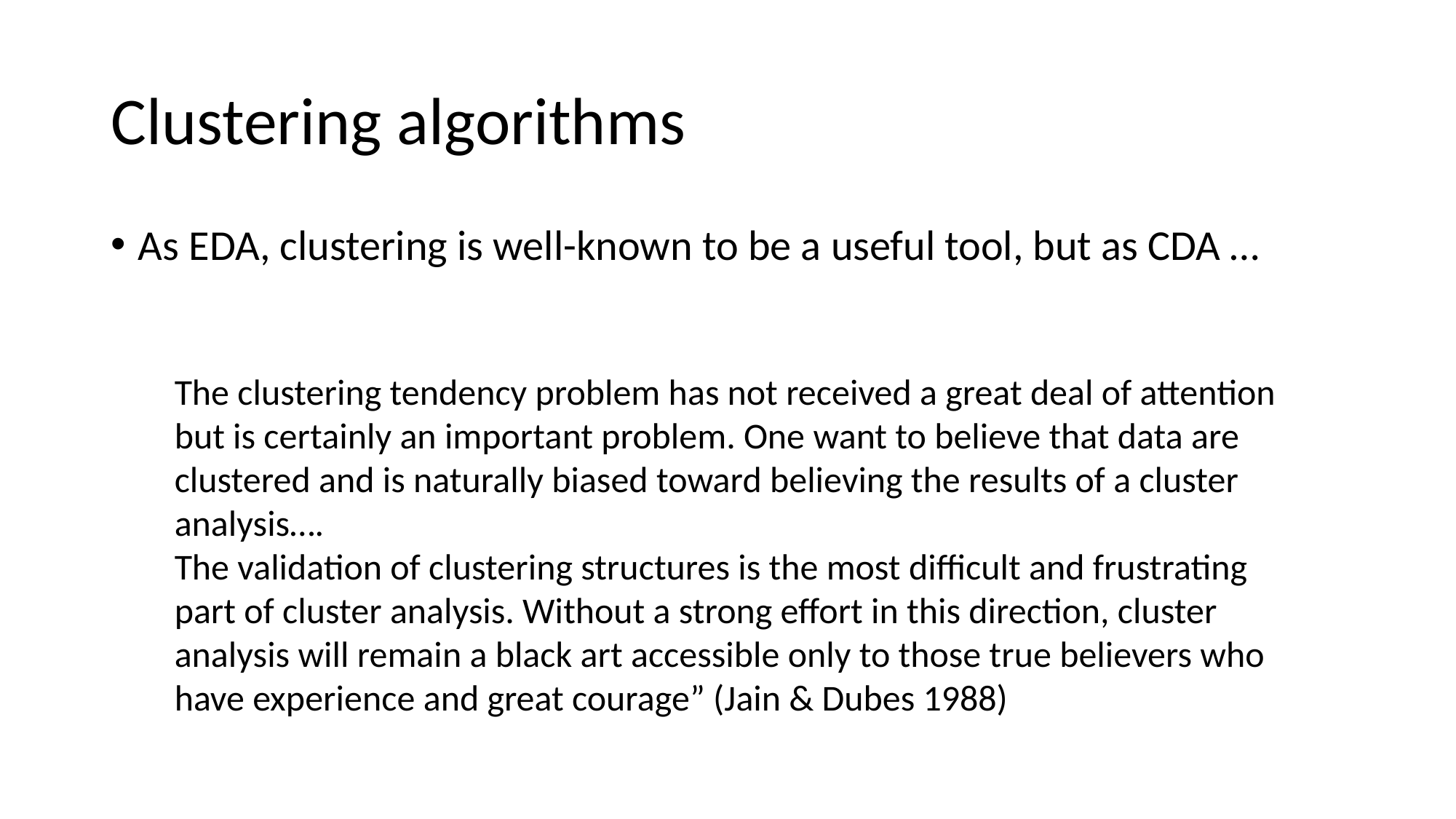

# Clustering algorithms
As EDA, clustering is well-known to be a useful tool, but as CDA …

The clustering tendency problem has not received a great deal of attention but is certainly an important problem. One want to believe that data are clustered and is naturally biased toward believing the results of a cluster analysis….
The validation of clustering structures is the most difficult and frustrating part of cluster analysis. Without a strong effort in this direction, cluster analysis will remain a black art accessible only to those true believers who have experience and great courage” (Jain & Dubes 1988)